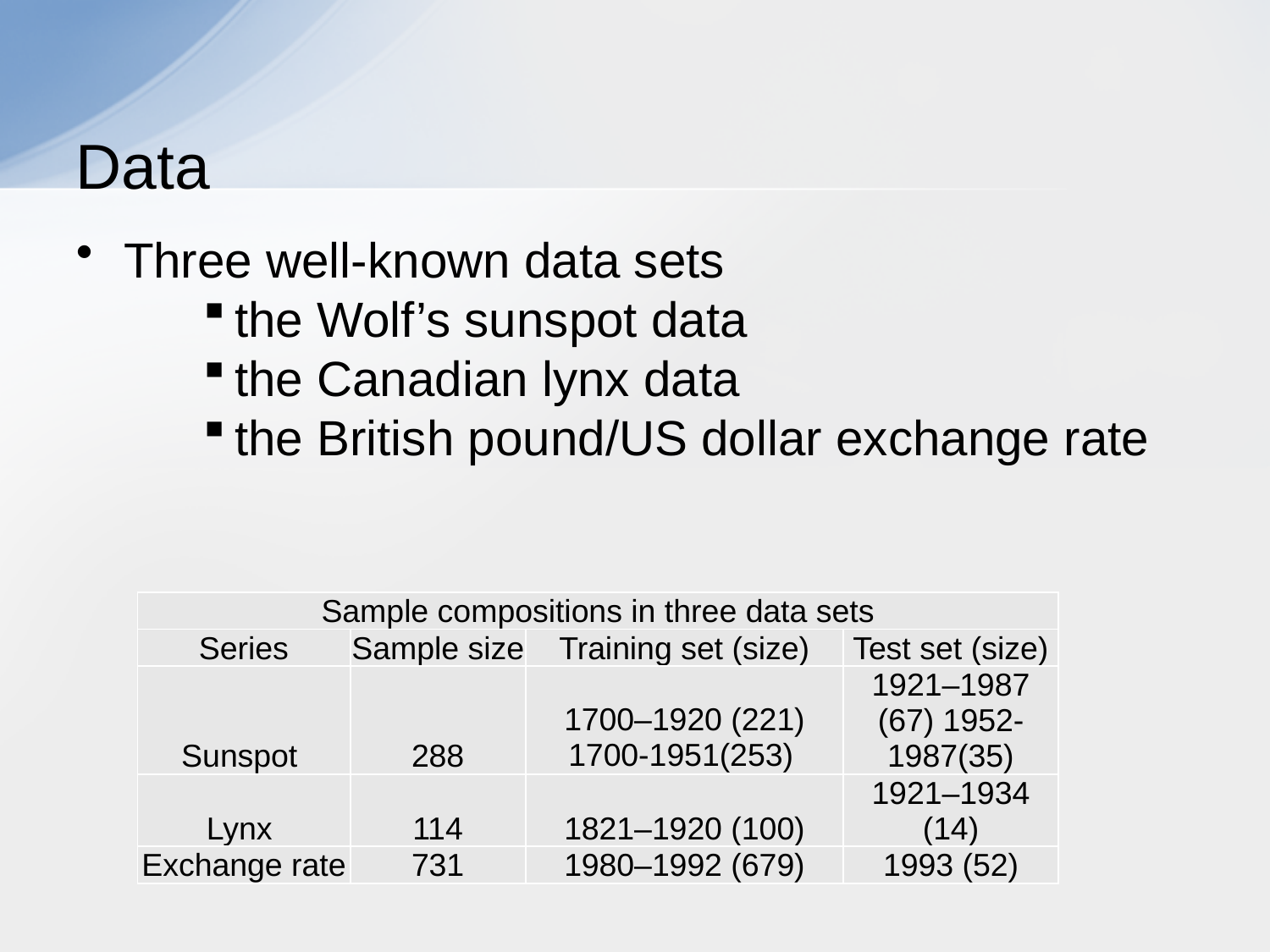

# Data
Three well-known data sets
the Wolf’s sunspot data
the Canadian lynx data
the British pound/US dollar exchange rate

| Sample compositions in three data sets |  |  |  |
| --- | --- | --- | --- |
| Series | Sample size | Training set (size) | Test set (size) |
| Sunspot | 288 | 1700–1920 (221) 1700-1951(253) | 1921–1987 (67) 1952-1987(35) |
| Lynx | 114 | 1821–1920 (100) | 1921–1934 (14) |
| Exchange rate | 731 | 1980–1992 (679) | 1993 (52) |